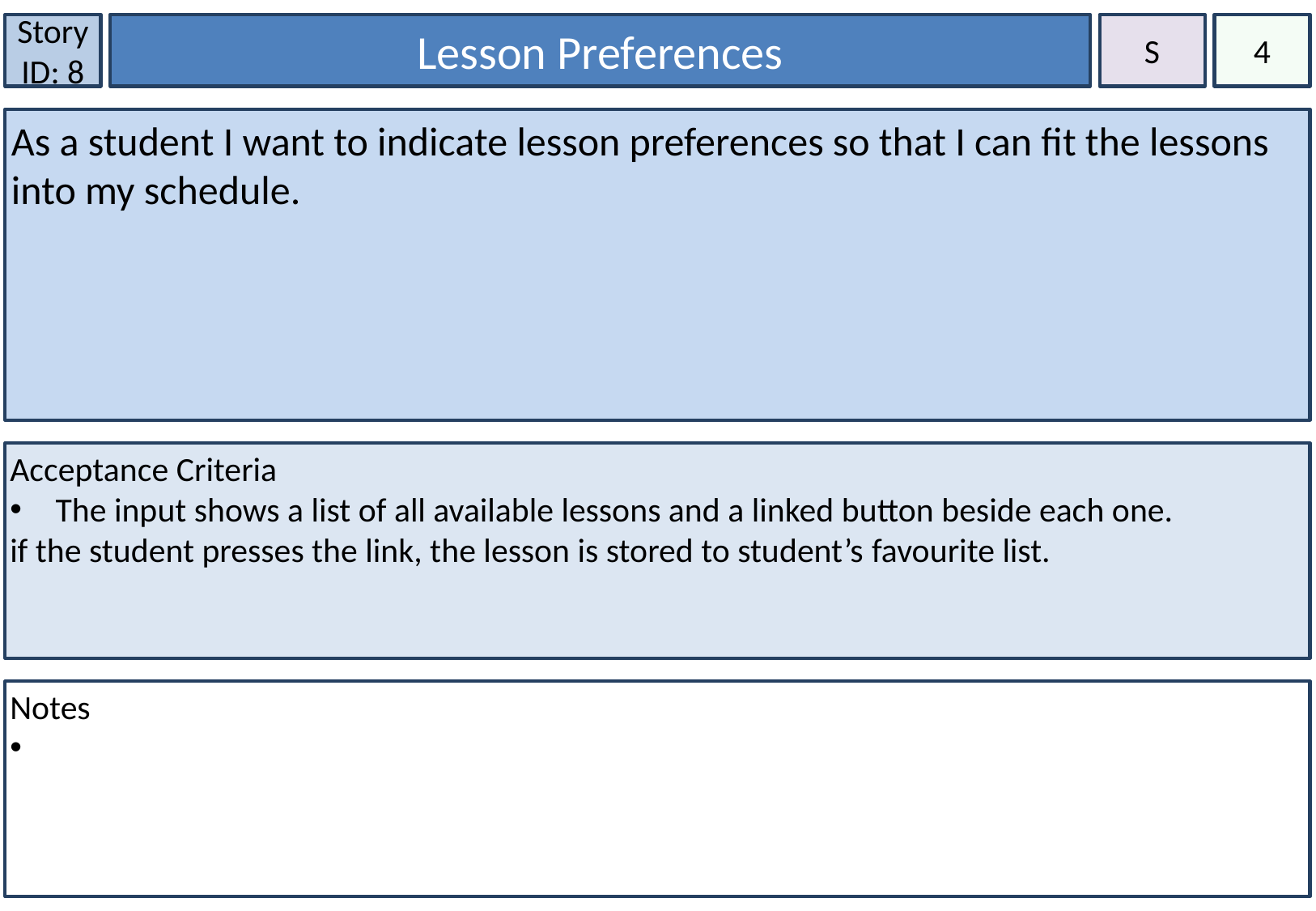

Story ID: 8

4

Lesson Preferences

S

As a student I want to indicate lesson preferences so that I can fit the lessons into my schedule.

Acceptance Criteria
The input shows a list of all available lessons and a linked button beside each one.
if the student presses the link, the lesson is stored to student’s favourite list.

Notes